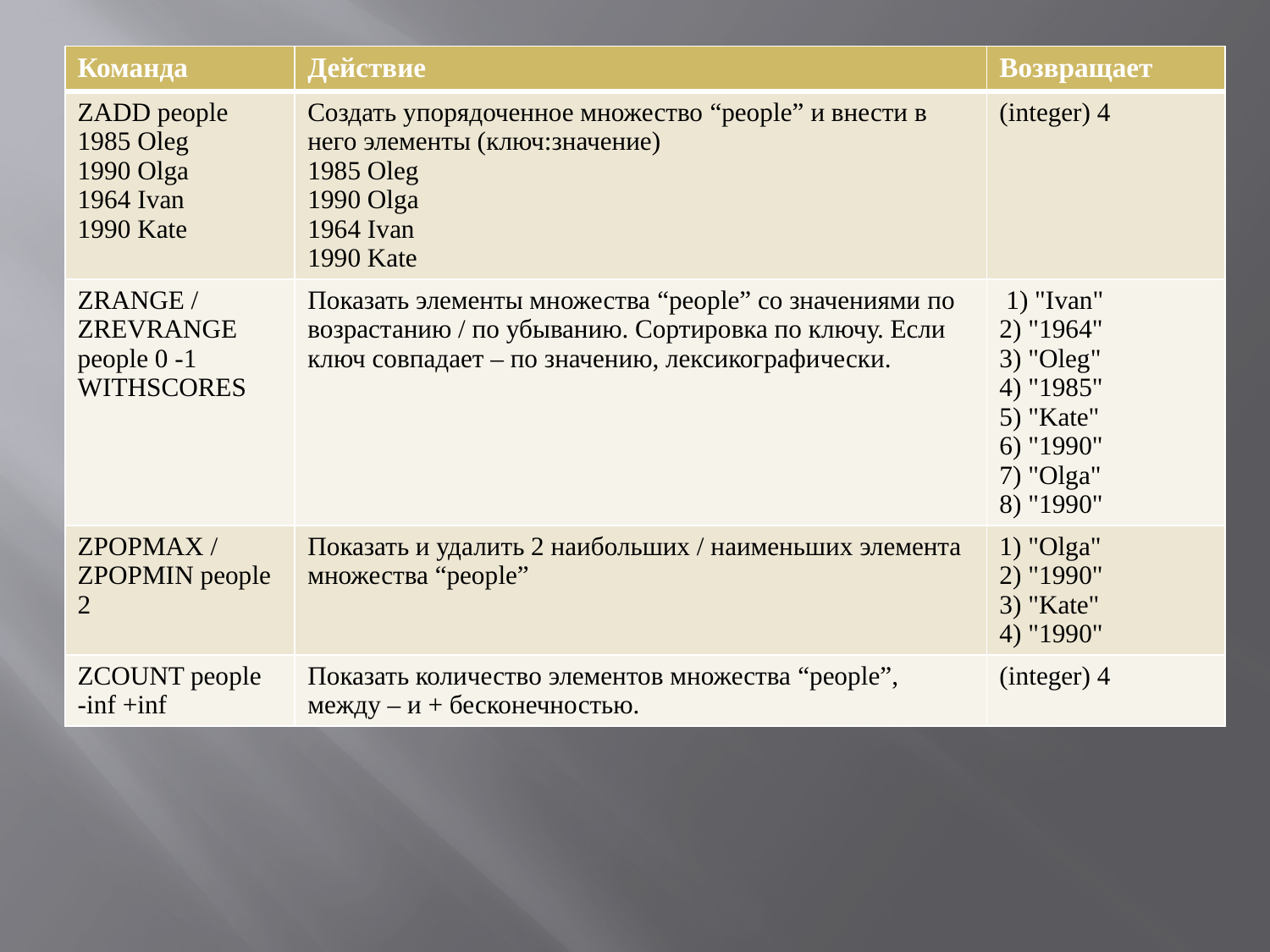

| Команда | Действие | Возвращает |
| --- | --- | --- |
| ZADD people 1985 Oleg 1990 Olga 1964 Ivan 1990 Kate | Создать упорядоченное множество “people” и внести в него элементы (ключ:значение) 1985 Oleg 1990 Olga 1964 Ivan 1990 Kate | (integer) 4 |
| ZRANGE / ZREVRANGE people 0 -1 WITHSCORES | Показать элементы множества “people” со значениями по возрастанию / по убыванию. Сортировка по ключу. Если ключ совпадает – по значению, лексикографически. | 1) "Ivan" 2) "1964" 3) "Oleg" 4) "1985" 5) "Kate" 6) "1990" 7) "Olga" 8) "1990" |
| ZPOPMAX / ZPOPMIN people 2 | Показать и удалить 2 наибольших / наименьших элемента множества “people” | 1) "Olga" 2) "1990" 3) "Kate" 4) "1990" |
| ZCOUNT people -inf +inf | Показать количество элементов множества “people”, между – и + бесконечностью. | (integer) 4 |